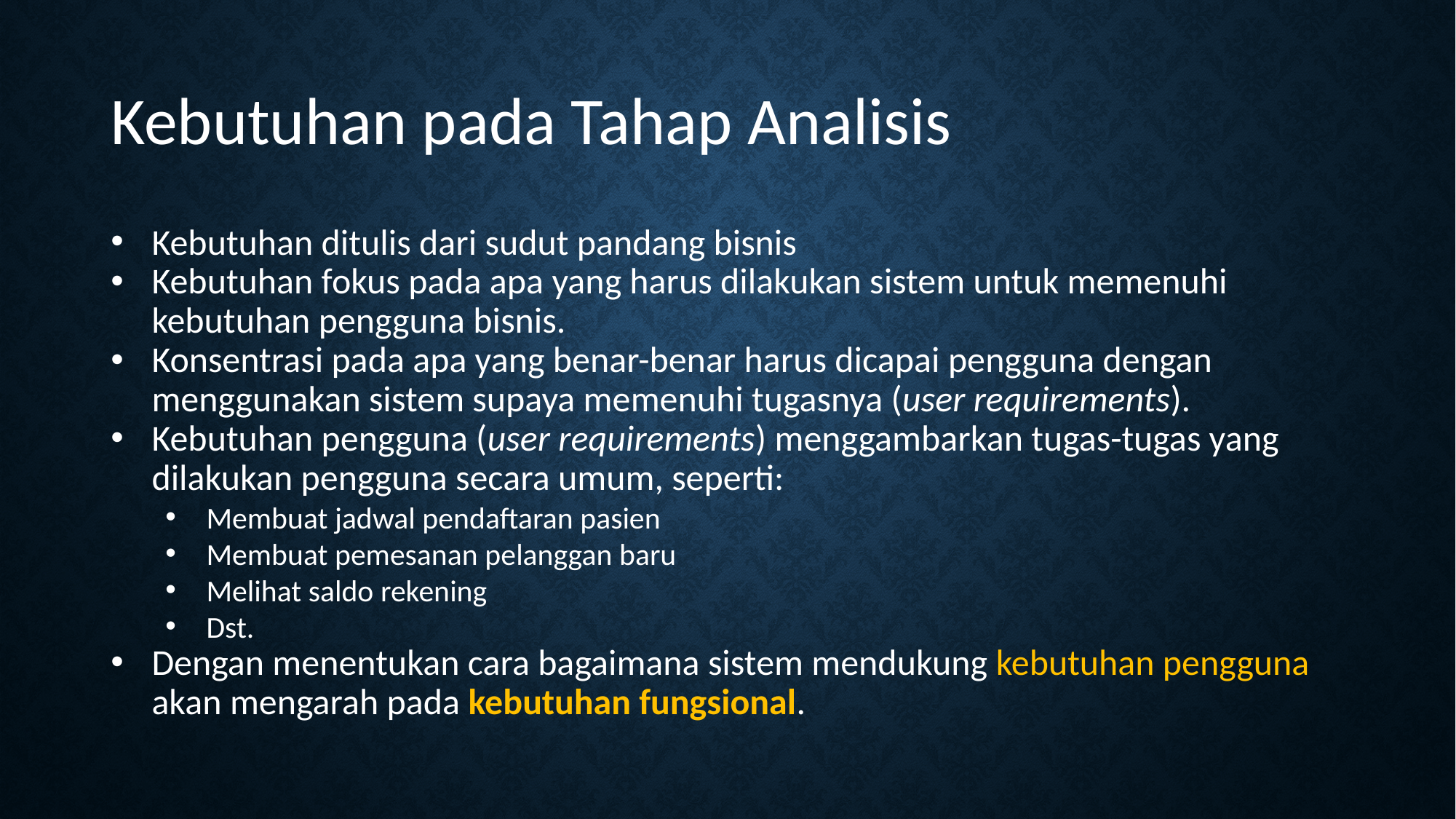

Kebutuhan pada Tahap Analisis
Kebutuhan ditulis dari sudut pandang bisnis
Kebutuhan fokus pada apa yang harus dilakukan sistem untuk memenuhi kebutuhan pengguna bisnis.
Konsentrasi pada apa yang benar-benar harus dicapai pengguna dengan menggunakan sistem supaya memenuhi tugasnya (user requirements).
Kebutuhan pengguna (user requirements) menggambarkan tugas-tugas yang dilakukan pengguna secara umum, seperti:
Membuat jadwal pendaftaran pasien
Membuat pemesanan pelanggan baru
Melihat saldo rekening
Dst.
Dengan menentukan cara bagaimana sistem mendukung kebutuhan pengguna akan mengarah pada kebutuhan fungsional.